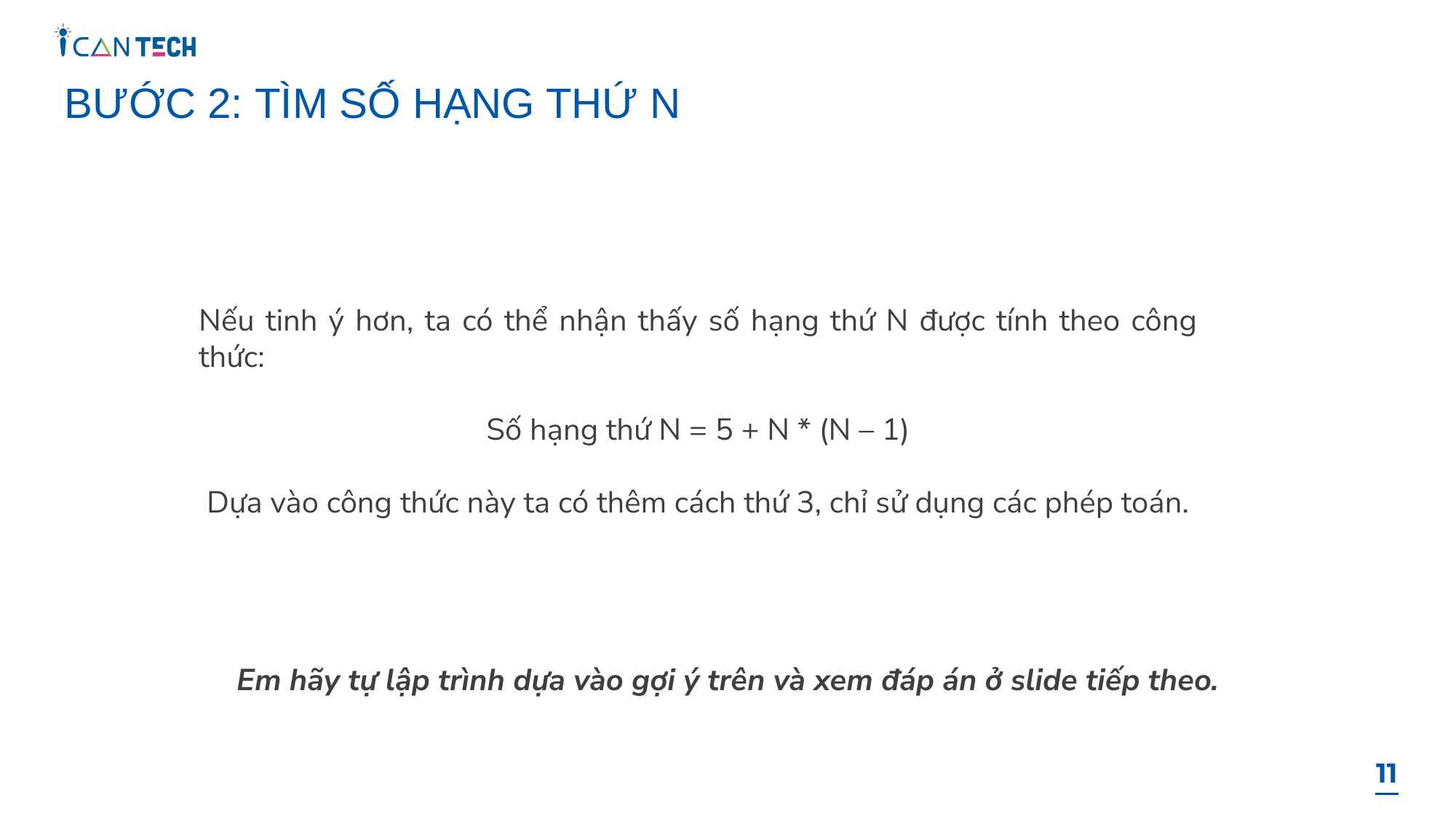

# BƯỚC 2: TÌM SỐ HẠNG THỨ N
Nếu tinh ý hơn, ta có thể nhận thấy số hạng thứ N được tính theo công thức:

Số hạng thứ N = 5 + N * (N – 1)

Dựa vào công thức này ta có thêm cách thứ 3, chỉ sử dụng các phép toán.
Em hãy tự lập trình dựa vào gợi ý trên và xem đáp án ở slide tiếp theo.
11